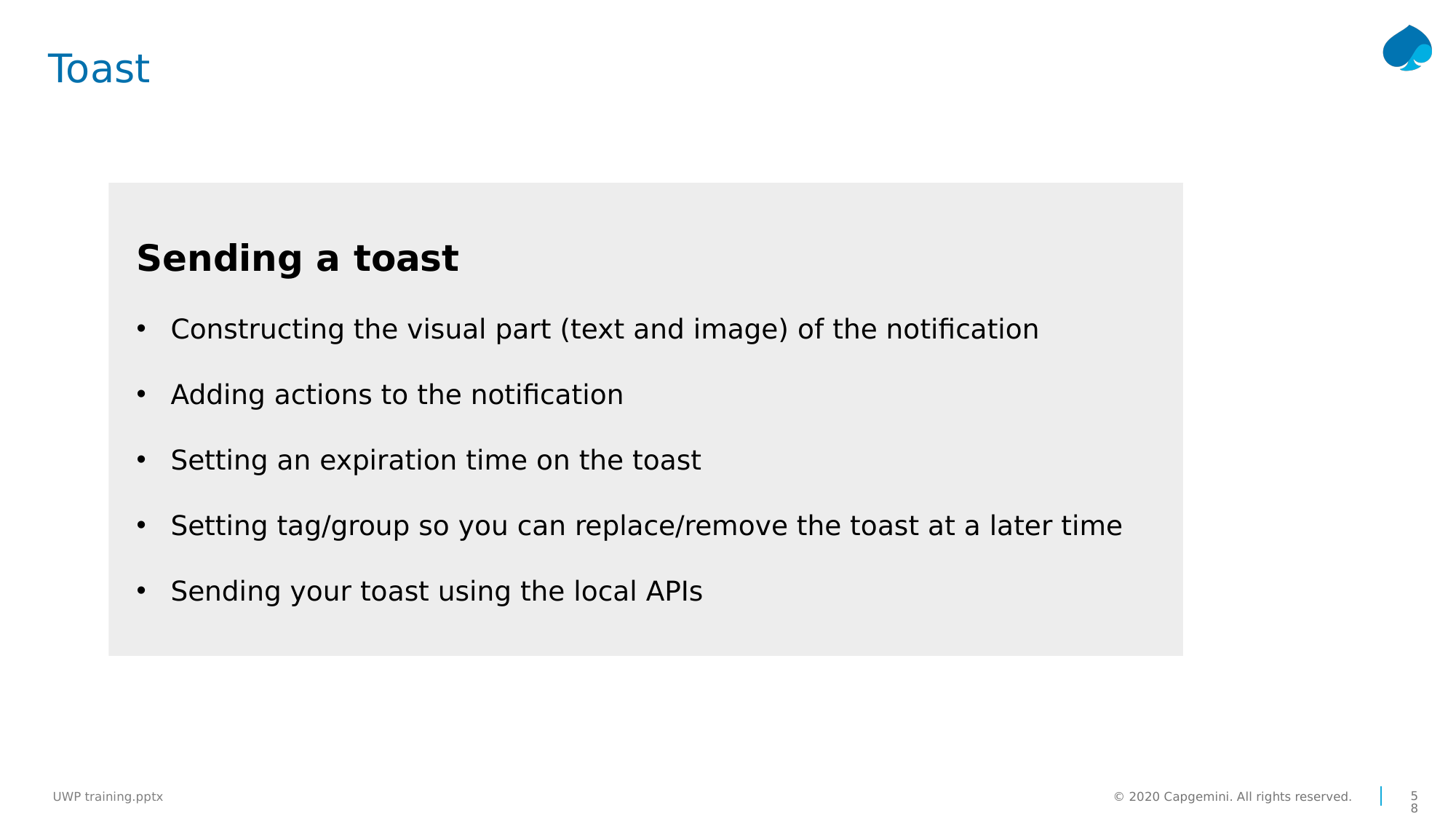

# Toast

Sending a toast
Constructing the visual part (text and image) of the notification
Adding actions to the notification
Setting an expiration time on the toast
Setting tag/group so you can replace/remove the toast at a later time
Sending your toast using the local APIs
© 2020 Capgemini. All rights reserved.
58